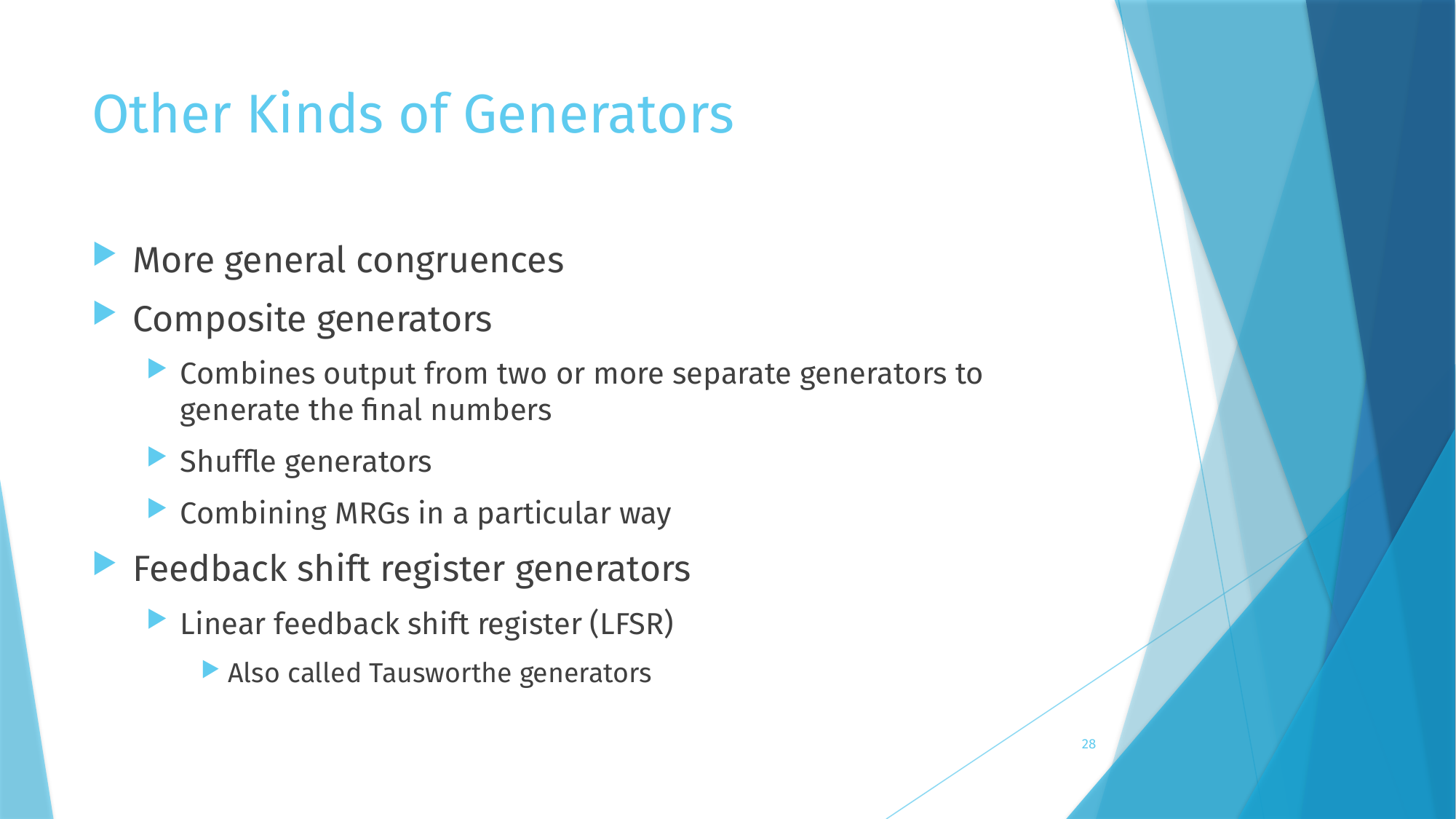

# Other Kinds of Generators
More general congruences
Composite generators
Combines output from two or more separate generators to generate the final numbers
Shuffle generators
Combining MRGs in a particular way
Feedback shift register generators
Linear feedback shift register (LFSR)
Also called Tausworthe generators
28